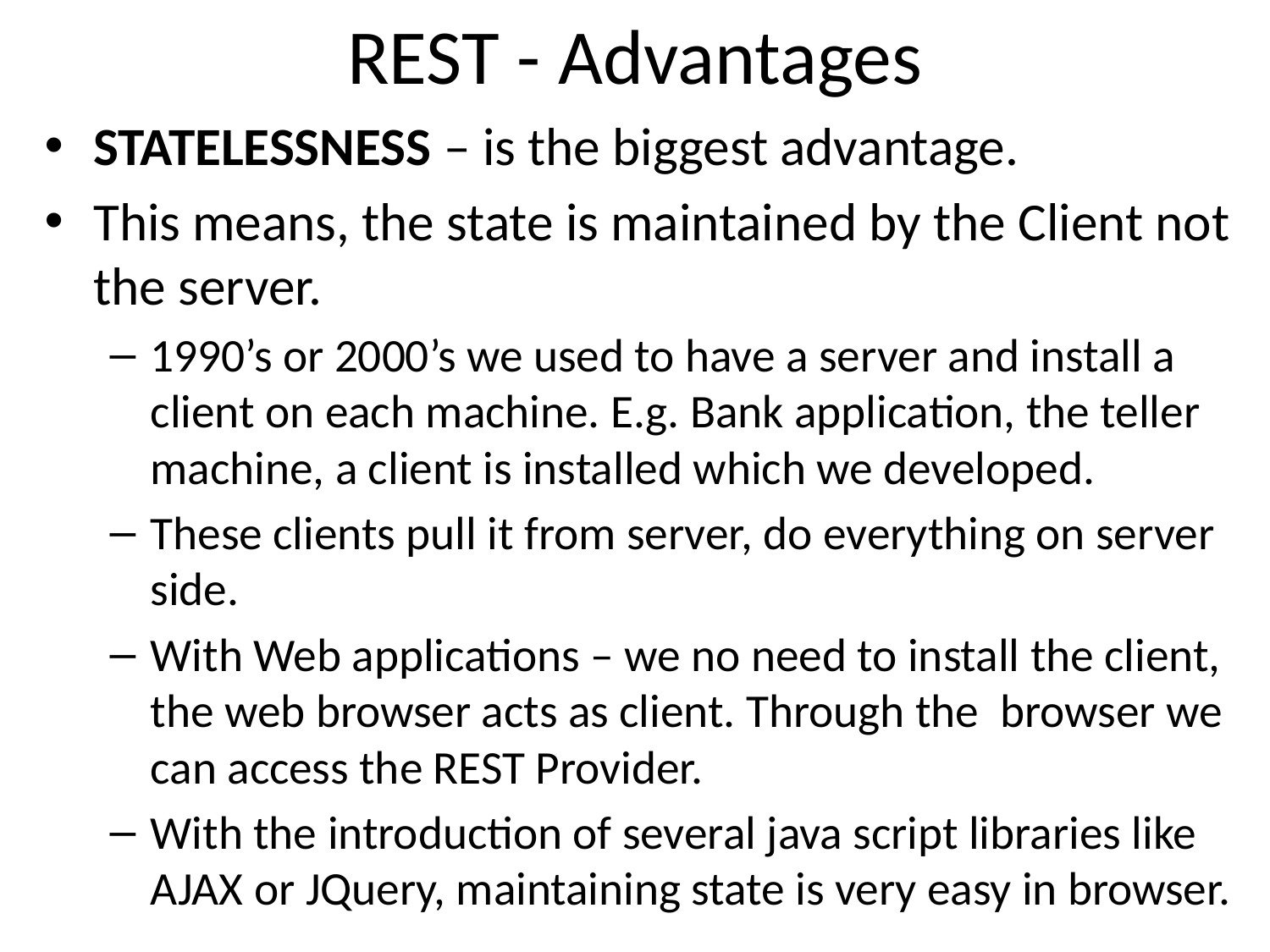

# REST - Advantages
STATELESSNESS – is the biggest advantage.
This means, the state is maintained by the Client not the server.
1990’s or 2000’s we used to have a server and install a client on each machine. E.g. Bank application, the teller machine, a client is installed which we developed.
These clients pull it from server, do everything on server side.
With Web applications – we no need to install the client, the web browser acts as client. Through the  browser we can access the REST Provider.
With the introduction of several java script libraries like AJAX or JQuery, maintaining state is very easy in browser.